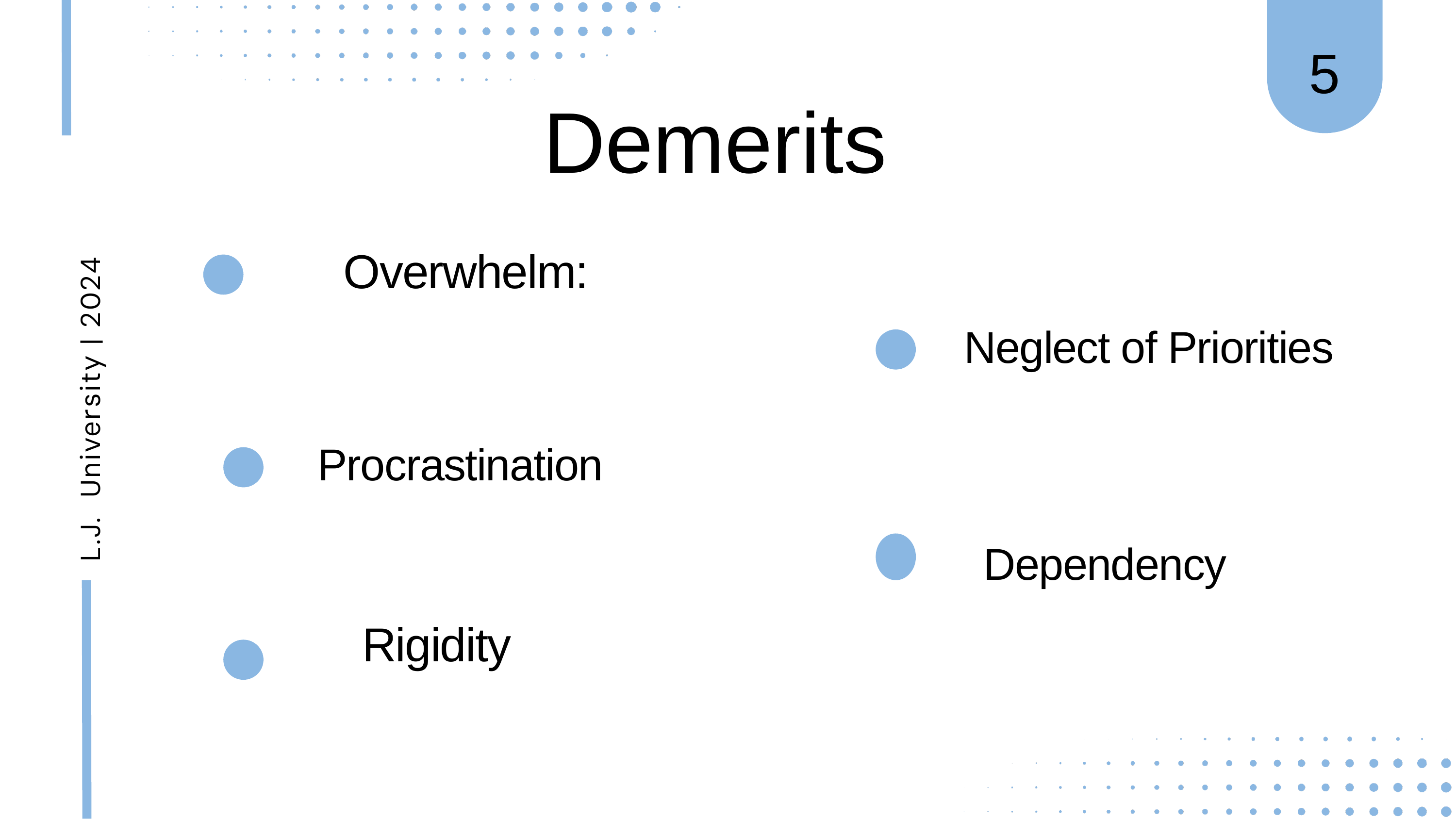

5

Demerits
Overwhelm:

Neglect of Priorities

L.J.  University | 2024
Procrastination

Dependency

Rigidity